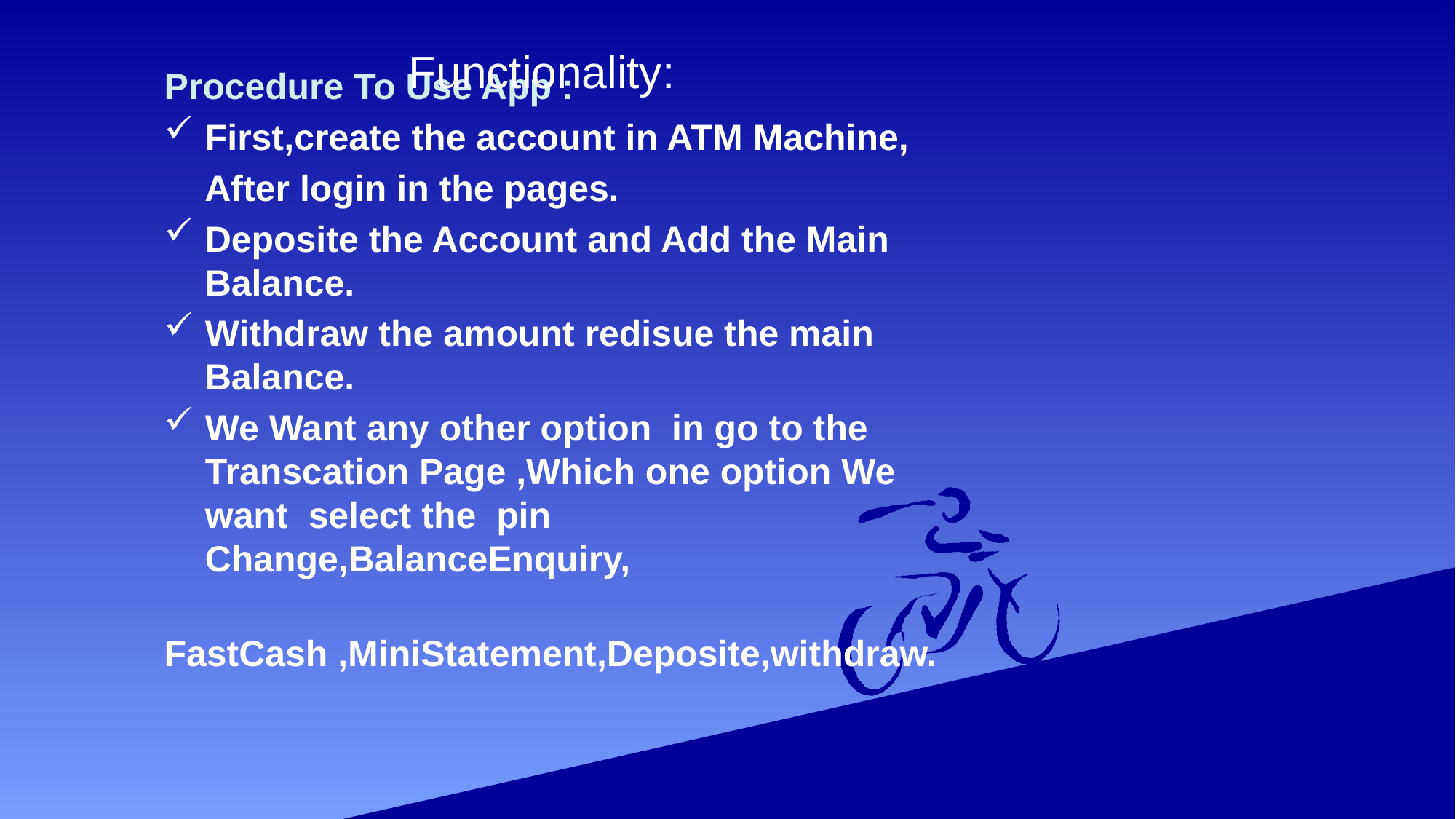

# Functionality:
Procedure To Use App :
First,create the account in ATM Machine,
    After login in the pages.
Deposite the Account and Add the Main Balance.
Withdraw the amount redisue the main Balance.
We Want any other option  in go to the Transcation Page ,Which one option We  want  select the  pin Change,BalanceEnquiry,
     FastCash ,MiniStatement,Deposite,withdraw.